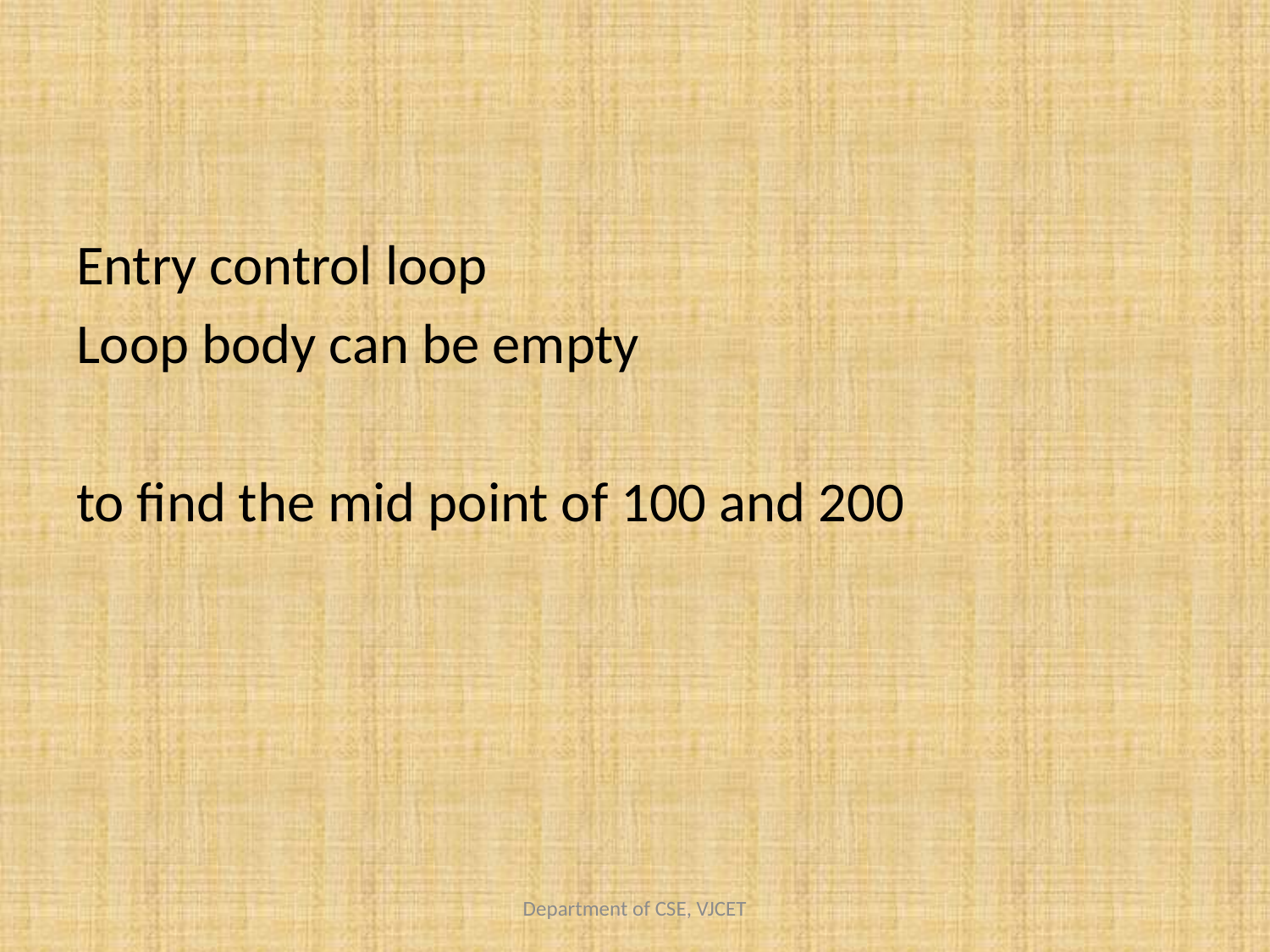

#
Entry control loop
Loop body can be empty

to find the mid point of 100 and 200
Department of CSE, VJCET